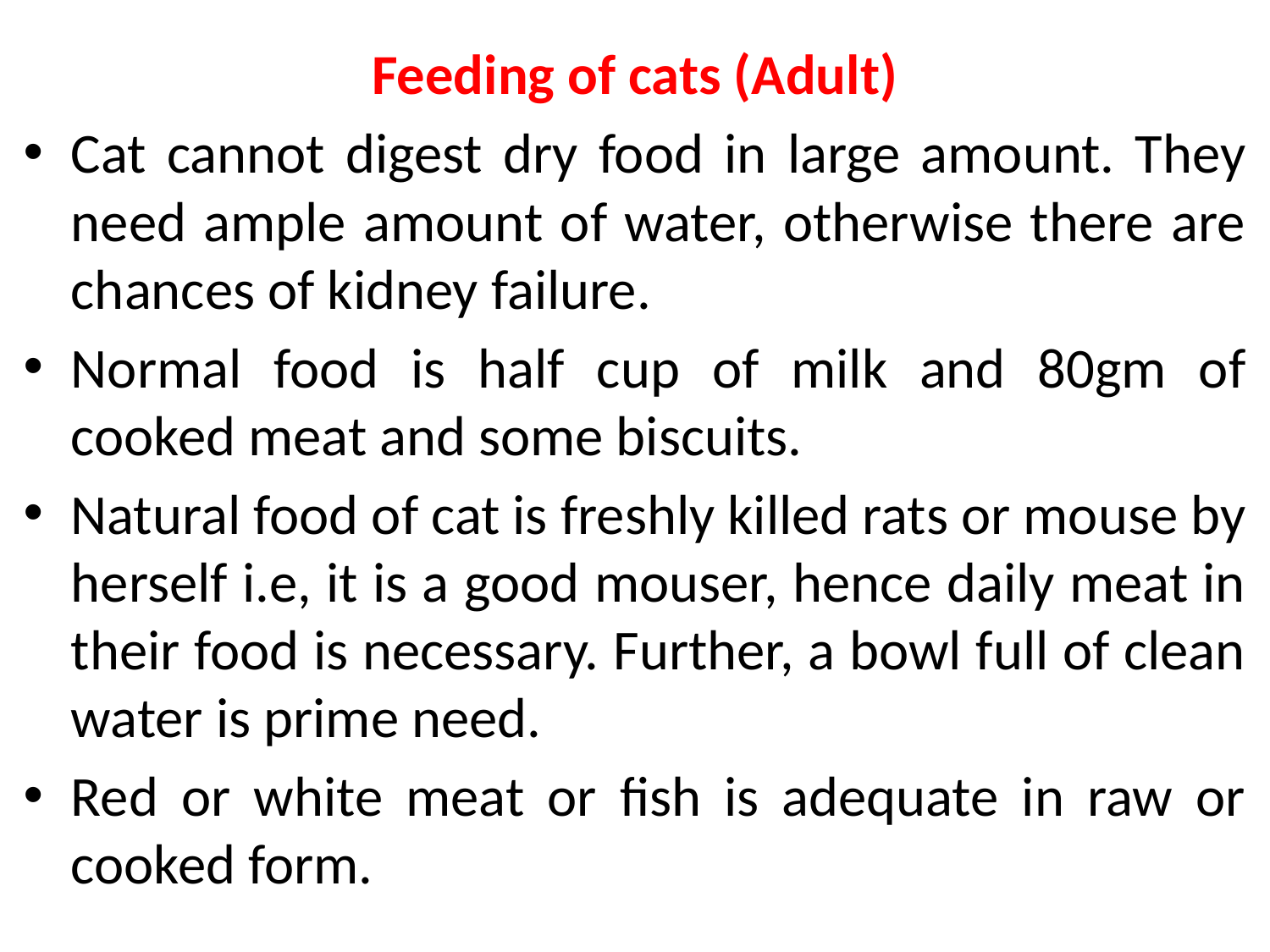

Feeding of cats (Adult)
Cat cannot digest dry food in large amount. They need ample amount of water, otherwise there are chances of kidney failure.
Normal food is half cup of milk and 80gm of cooked meat and some biscuits.
Natural food of cat is freshly killed rats or mouse by herself i.e, it is a good mouser, hence daily meat in their food is necessary. Further, a bowl full of clean water is prime need.
Red or white meat or fish is adequate in raw or cooked form.